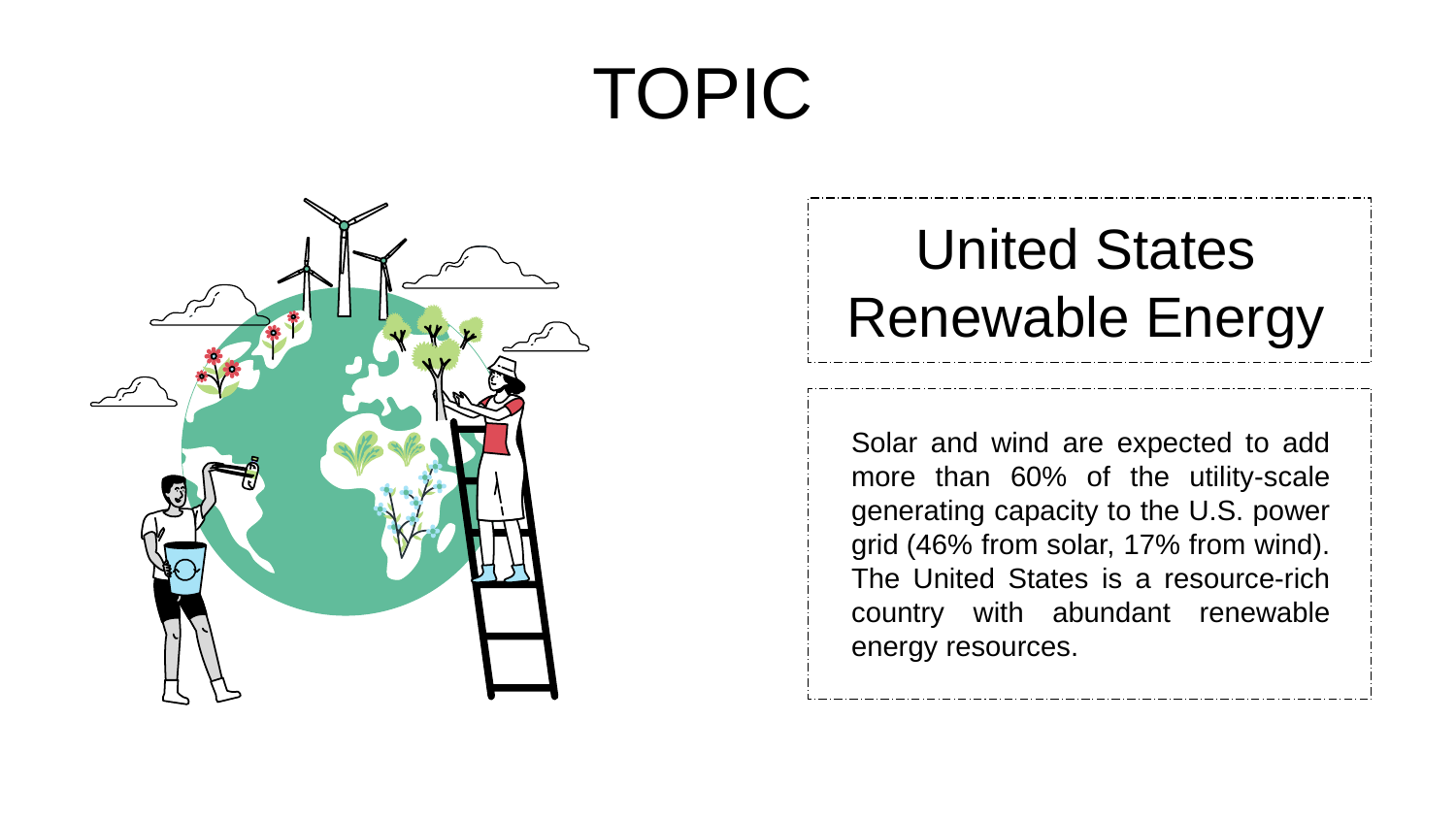

TOPIC

United States Renewable Energy

Solar and wind are expected to add more than 60% of the utility-scale generating capacity to the U.S. power grid (46% from solar, 17% from wind). The United States is a resource-rich country with abundant renewable energy resources.